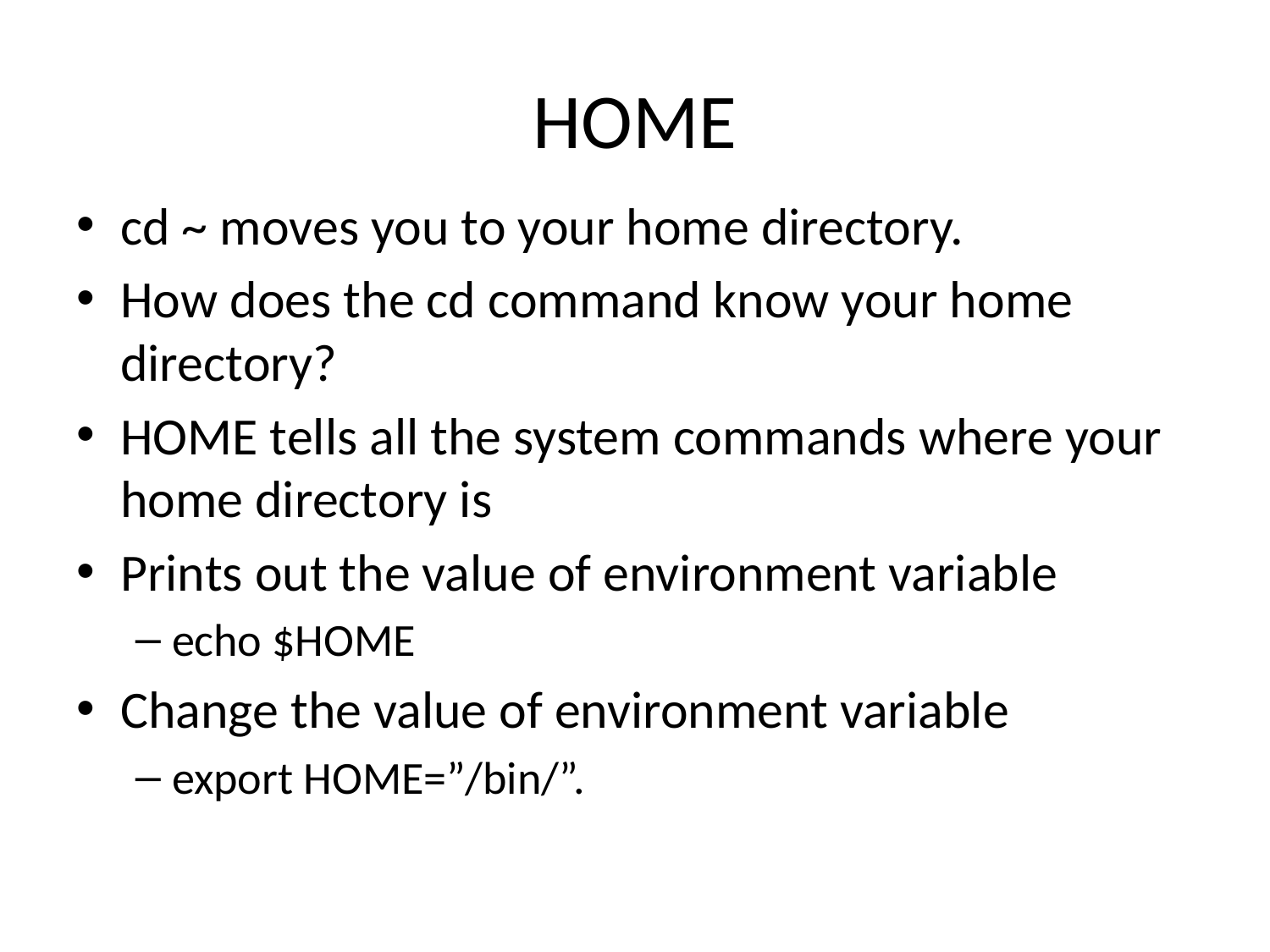

# HOME
cd ~ moves you to your home directory.
How does the cd command know your home directory?
HOME tells all the system commands where your home directory is
Prints out the value of environment variable
echo $HOME
Change the value of environment variable
export HOME=”/bin/”.